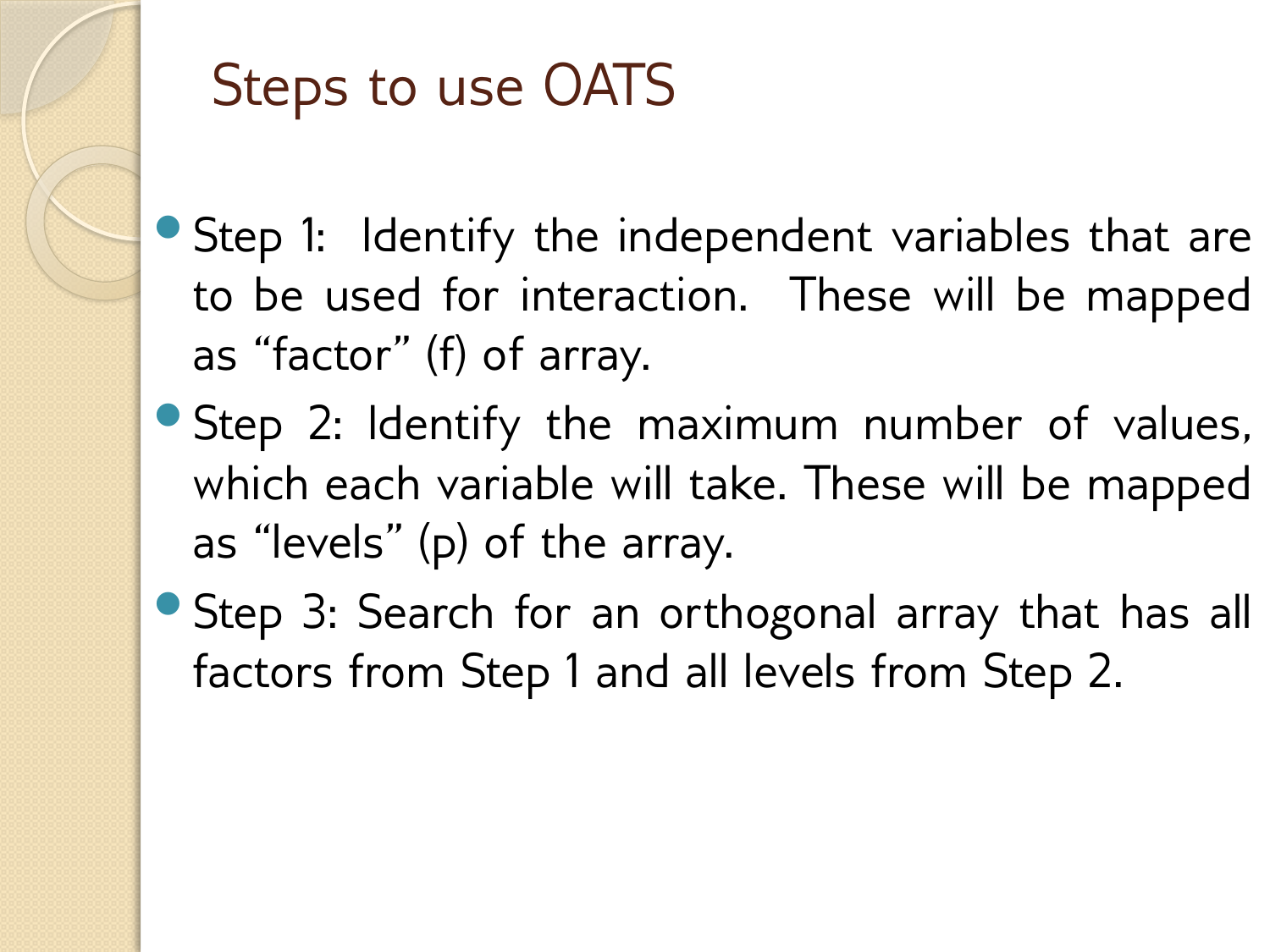

# Steps to use OATS
Step 1:  Identify the independent variables that are to be used for interaction.  These will be mapped as “factor” (f) of array.
Step 2: Identify the maximum number of values, which each variable will take. These will be mapped as “levels” (p) of the array.
Step 3: Search for an orthogonal array that has all factors from Step 1 and all levels from Step 2.